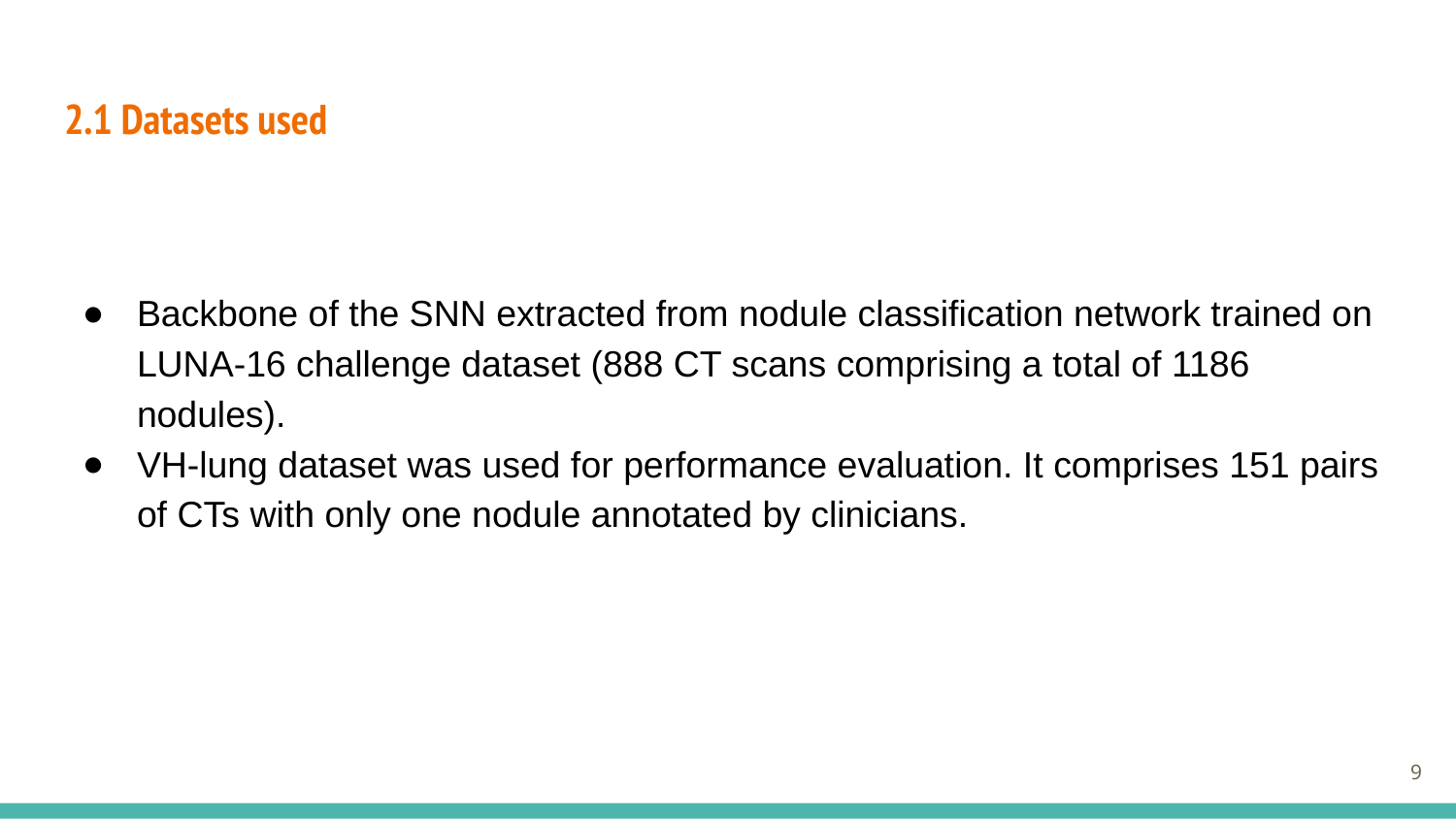

# 2.1 Datasets used

Backbone of the SNN extracted from nodule classification network trained on LUNA-16 challenge dataset (888 CT scans comprising a total of 1186 nodules).
VH-lung dataset was used for performance evaluation. It comprises 151 pairs of CTs with only one nodule annotated by clinicians.
9